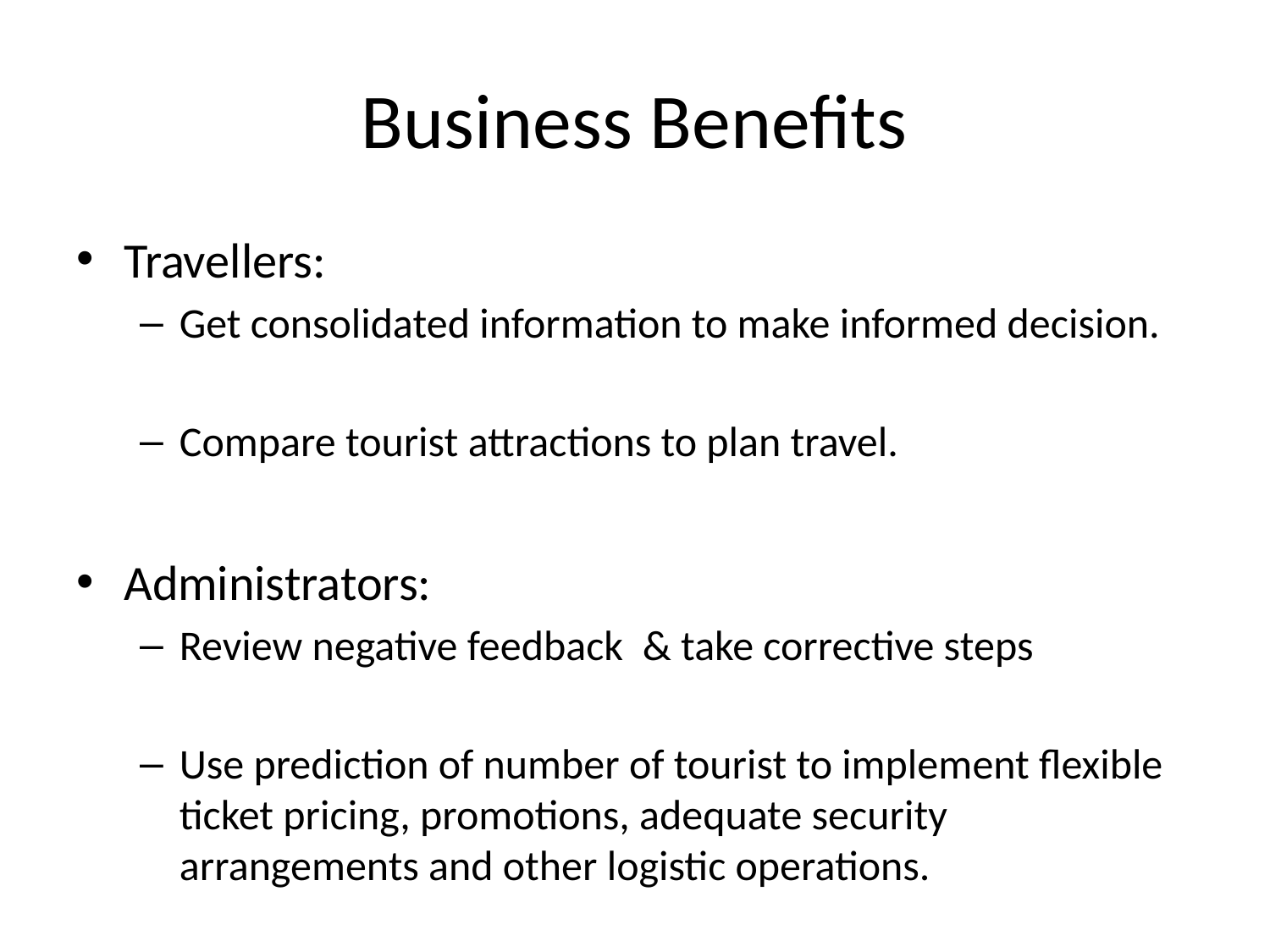

# Business Benefits
Travellers:
Get consolidated information to make informed decision.

Compare tourist attractions to plan travel.

Administrators:
Review negative feedback  & take corrective steps

Use prediction of number of tourist to implement flexible ticket pricing, promotions, adequate security arrangements and other logistic operations.